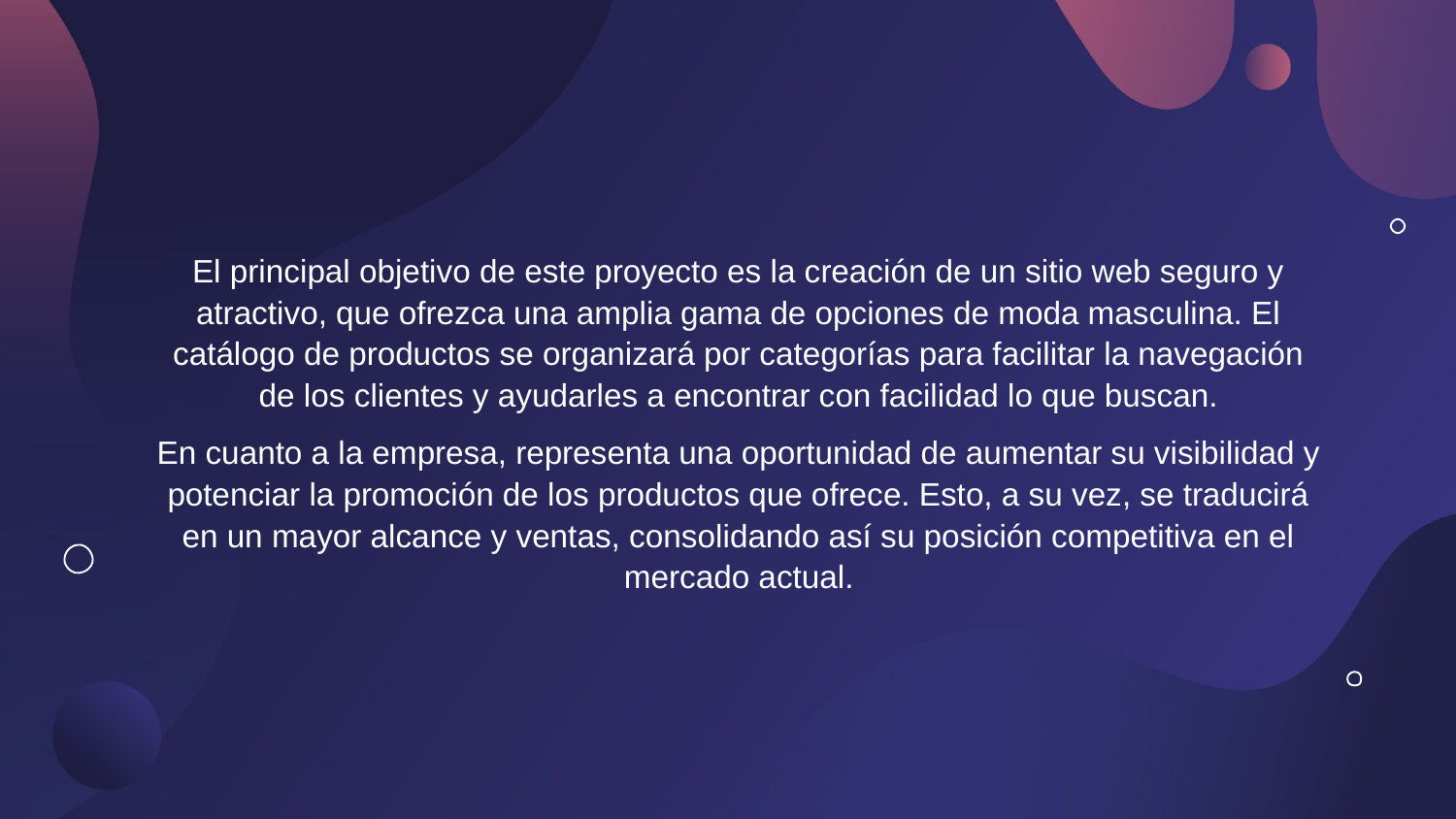

El principal objetivo de este proyecto es la creación de un sitio web seguro y atractivo, que ofrezca una amplia gama de opciones de moda masculina. El catálogo de productos se organizará por categorías para facilitar la navegación de los clientes y ayudarles a encontrar con facilidad lo que buscan.
En cuanto a la empresa, representa una oportunidad de aumentar su visibilidad y potenciar la promoción de los productos que ofrece. Esto, a su vez, se traducirá en un mayor alcance y ventas, consolidando así su posición competitiva en el mercado actual.